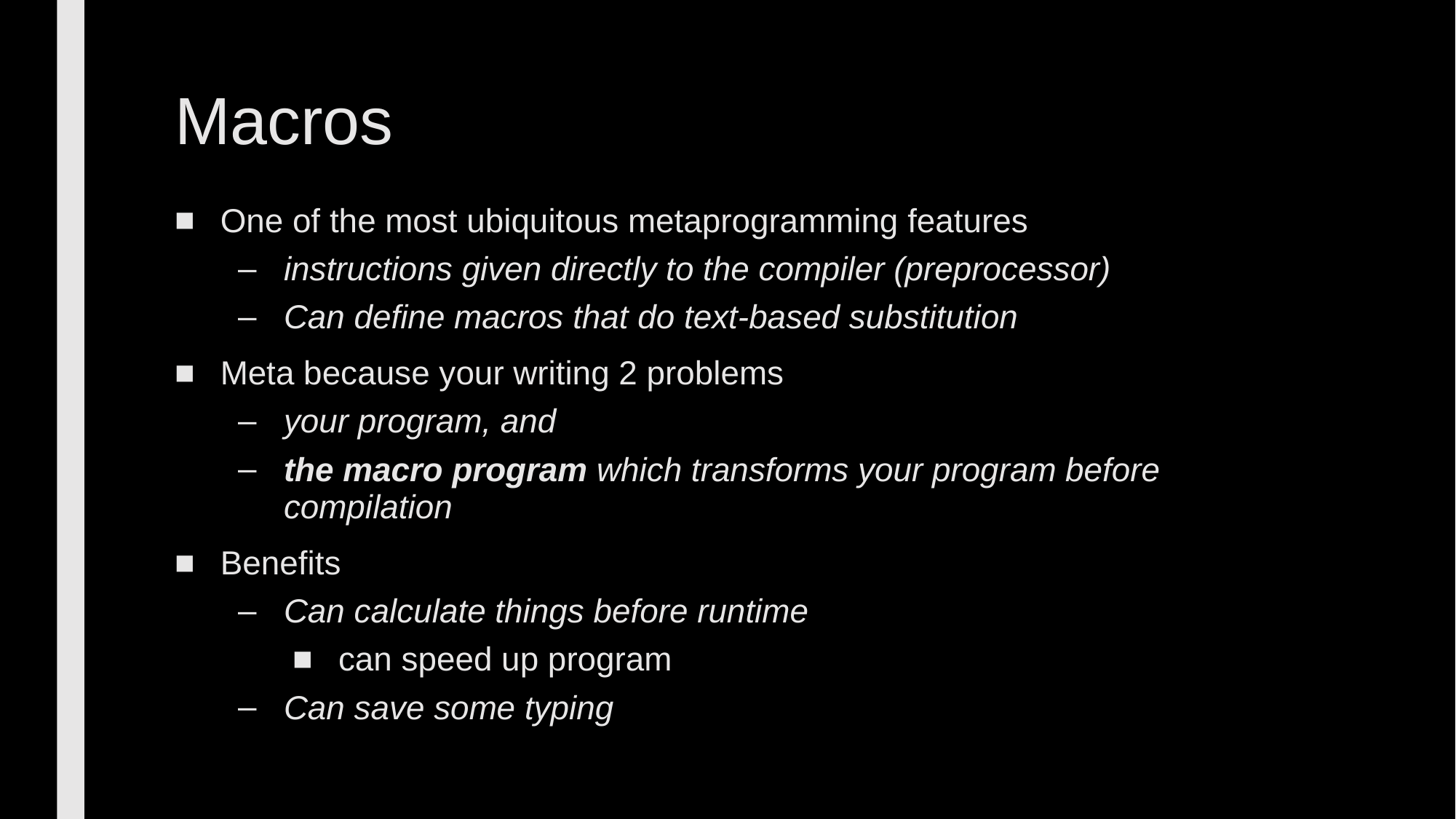

# Macros
One of the most ubiquitous metaprogramming features
instructions given directly to the compiler (preprocessor)
Can define macros that do text-based substitution
Meta because your writing 2 problems
your program, and
the macro program which transforms your program before compilation
Benefits
Can calculate things before runtime
can speed up program
Can save some typing